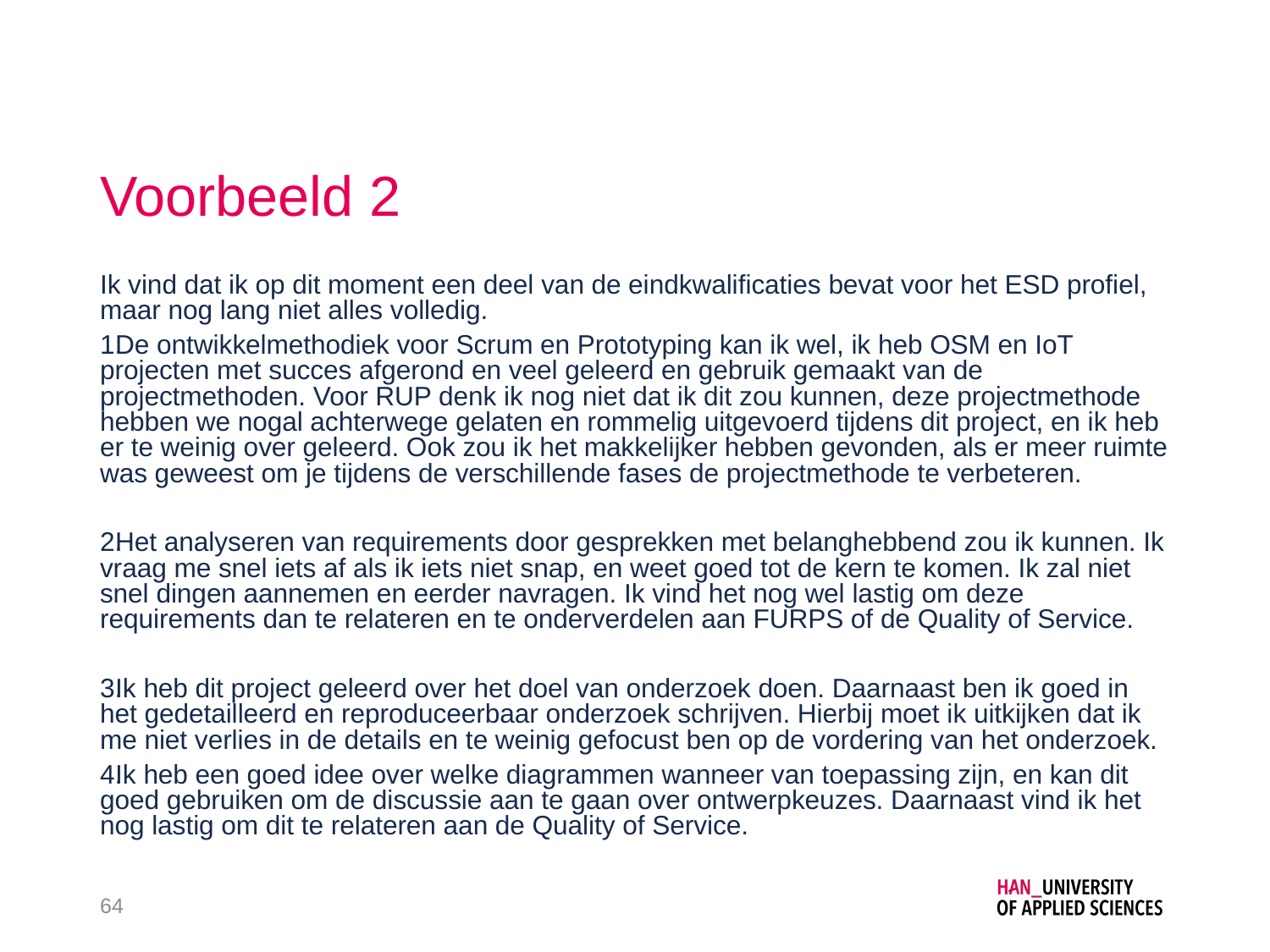

# Voorbeeld 2
Ik vind dat ik op dit moment een deel van de eindkwalificaties bevat voor het ESD profiel, maar nog lang niet alles volledig.
De ontwikkelmethodiek voor Scrum en Prototyping kan ik wel, ik heb OSM en IoT projecten met succes afgerond en veel geleerd en gebruik gemaakt van de projectmethoden. Voor RUP denk ik nog niet dat ik dit zou kunnen, deze projectmethode hebben we nogal achterwege gelaten en rommelig uitgevoerd tijdens dit project, en ik heb er te weinig over geleerd. Ook zou ik het makkelijker hebben gevonden, als er meer ruimte was geweest om je tijdens de verschillende fases de projectmethode te verbeteren.

Het analyseren van requirements door gesprekken met belanghebbend zou ik kunnen. Ik vraag me snel iets af als ik iets niet snap, en weet goed tot de kern te komen. Ik zal niet snel dingen aannemen en eerder navragen. Ik vind het nog wel lastig om deze requirements dan te relateren en te onderverdelen aan FURPS of de Quality of Service.

Ik heb dit project geleerd over het doel van onderzoek doen. Daarnaast ben ik goed in het gedetailleerd en reproduceerbaar onderzoek schrijven. Hierbij moet ik uitkijken dat ik me niet verlies in de details en te weinig gefocust ben op de vordering van het onderzoek.
Ik heb een goed idee over welke diagrammen wanneer van toepassing zijn, en kan dit goed gebruiken om de discussie aan te gaan over ontwerpkeuzes. Daarnaast vind ik het nog lastig om dit te relateren aan de Quality of Service.

64